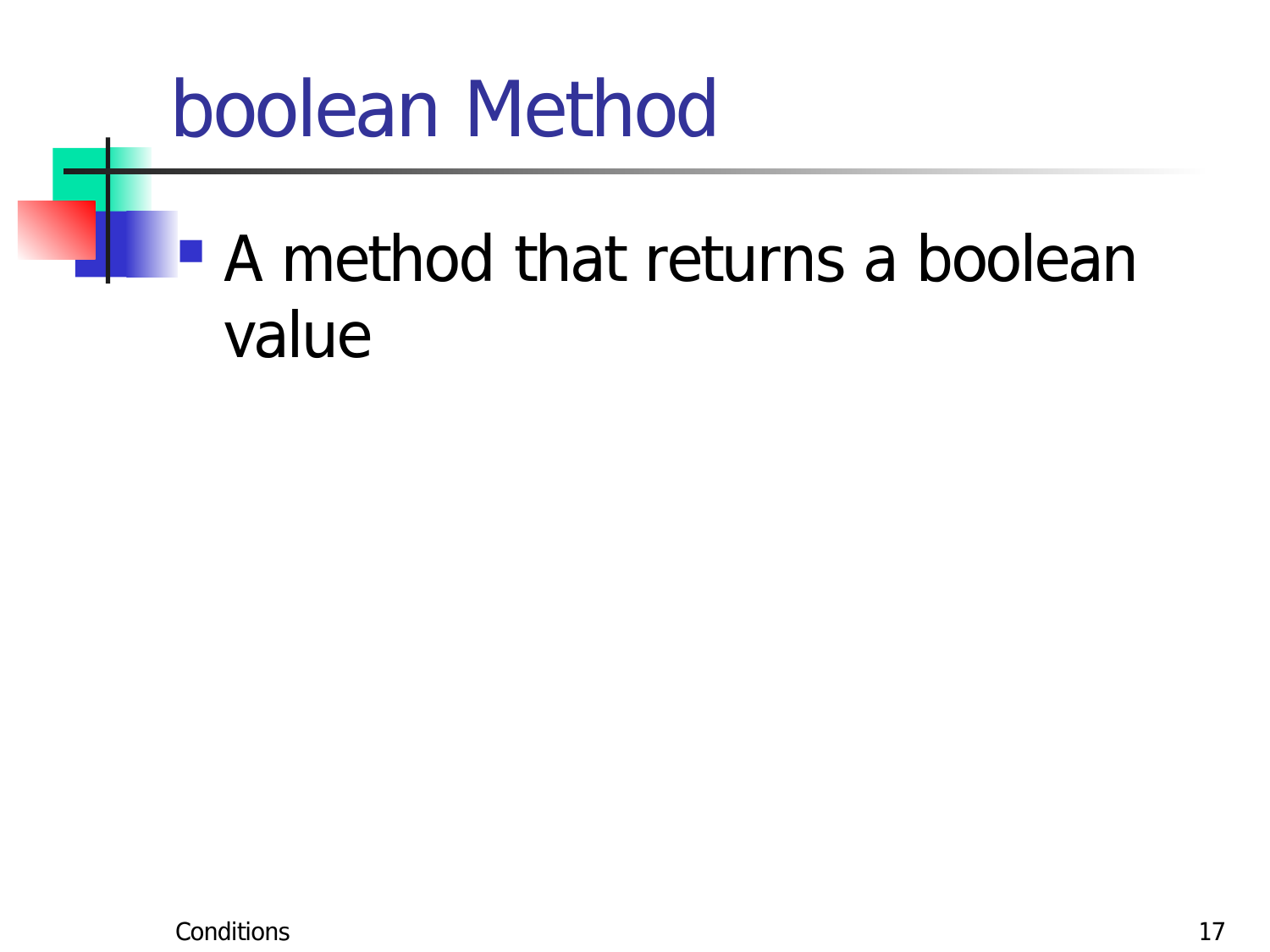

# boolean Method
A method that returns a boolean value
Conditions
17